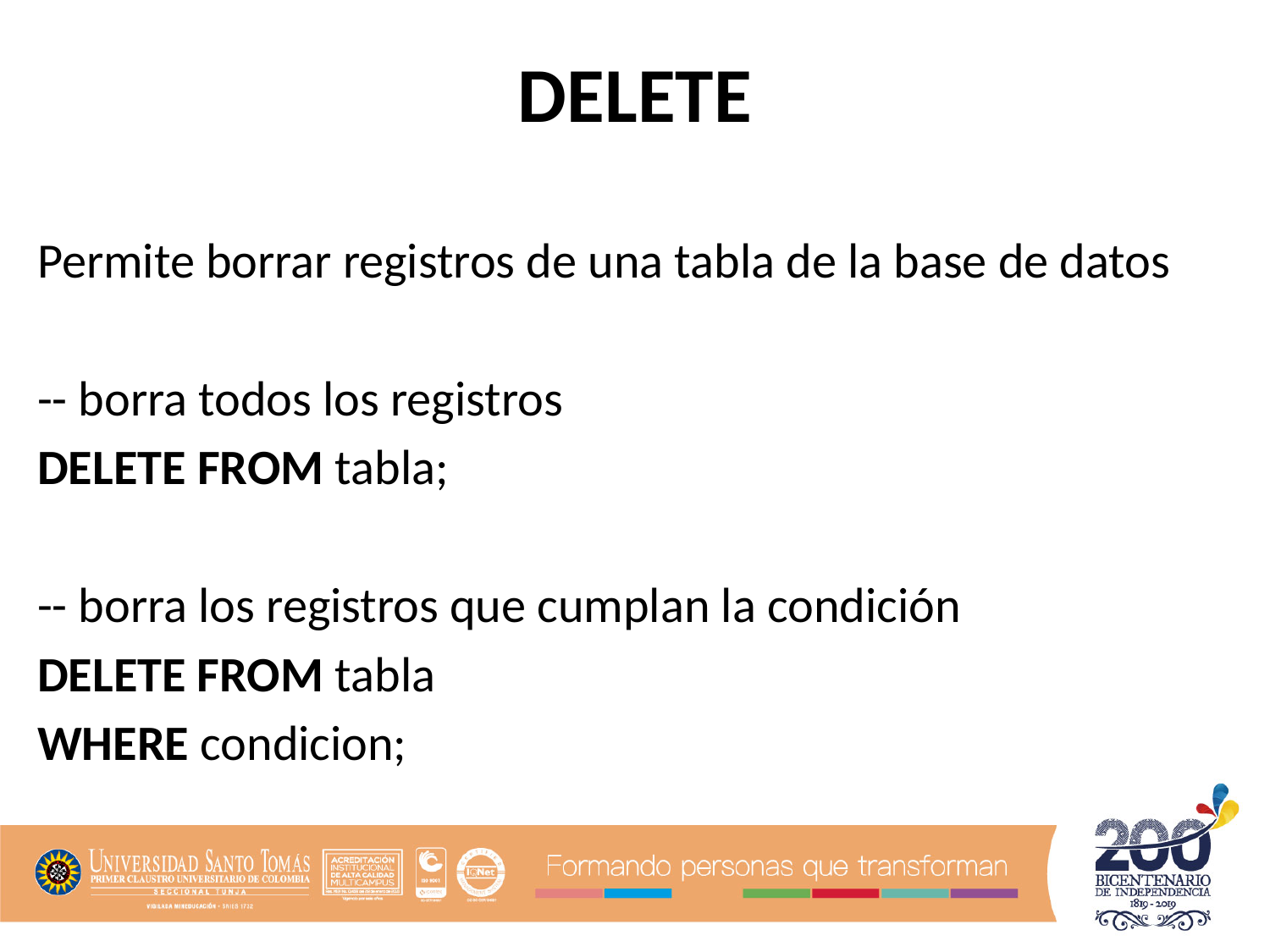

DELETE
Permite borrar registros de una tabla de la base de datos

-- borra todos los registros
DELETE FROM tabla;

-- borra los registros que cumplan la condición
DELETE FROM tabla
WHERE condicion;